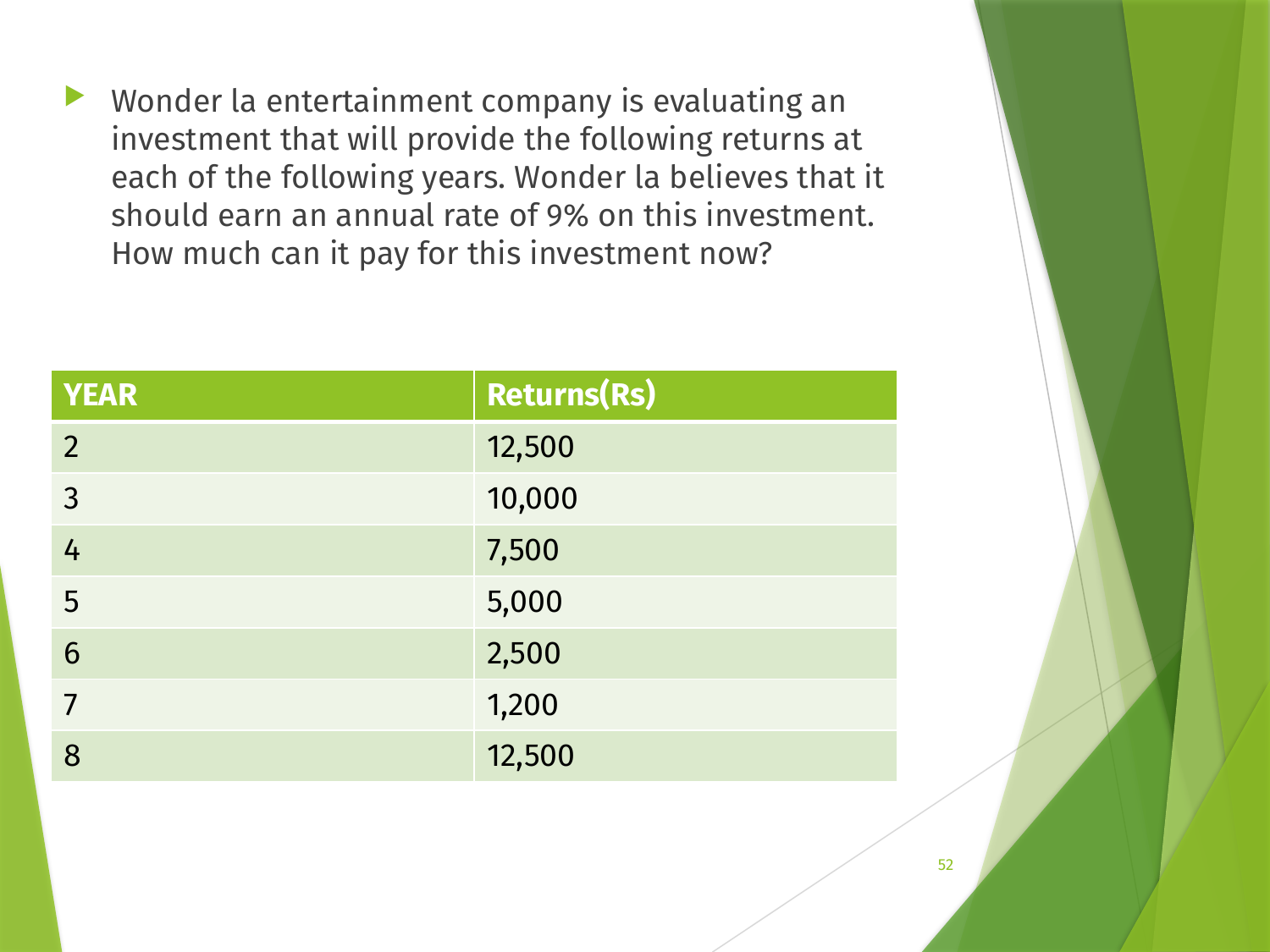

Wonder la entertainment company is evaluating an investment that will provide the following returns at each of the following years. Wonder la believes that it should earn an annual rate of 9% on this investment. How much can it pay for this investment now?

| YEAR | Returns(Rs) |
| --- | --- |
| 2 | 12,500 |
| 3 | 10,000 |
| 4 | 7,500 |
| 5 | 5,000 |
| 6 | 2,500 |
| 7 | 1,200 |
| 8 | 12,500 |
52